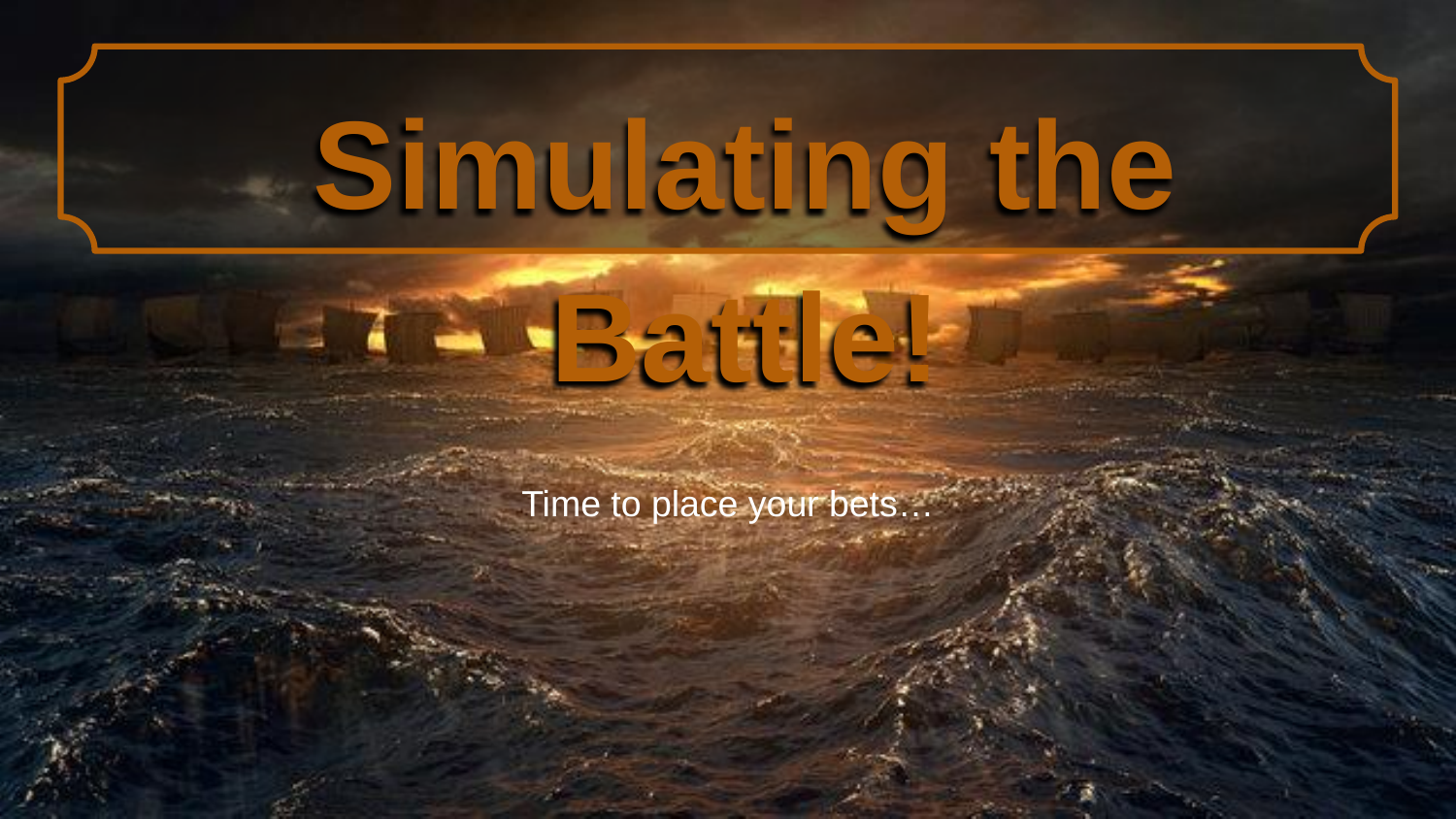

# Simulating the Battle!

Time to place your bets…